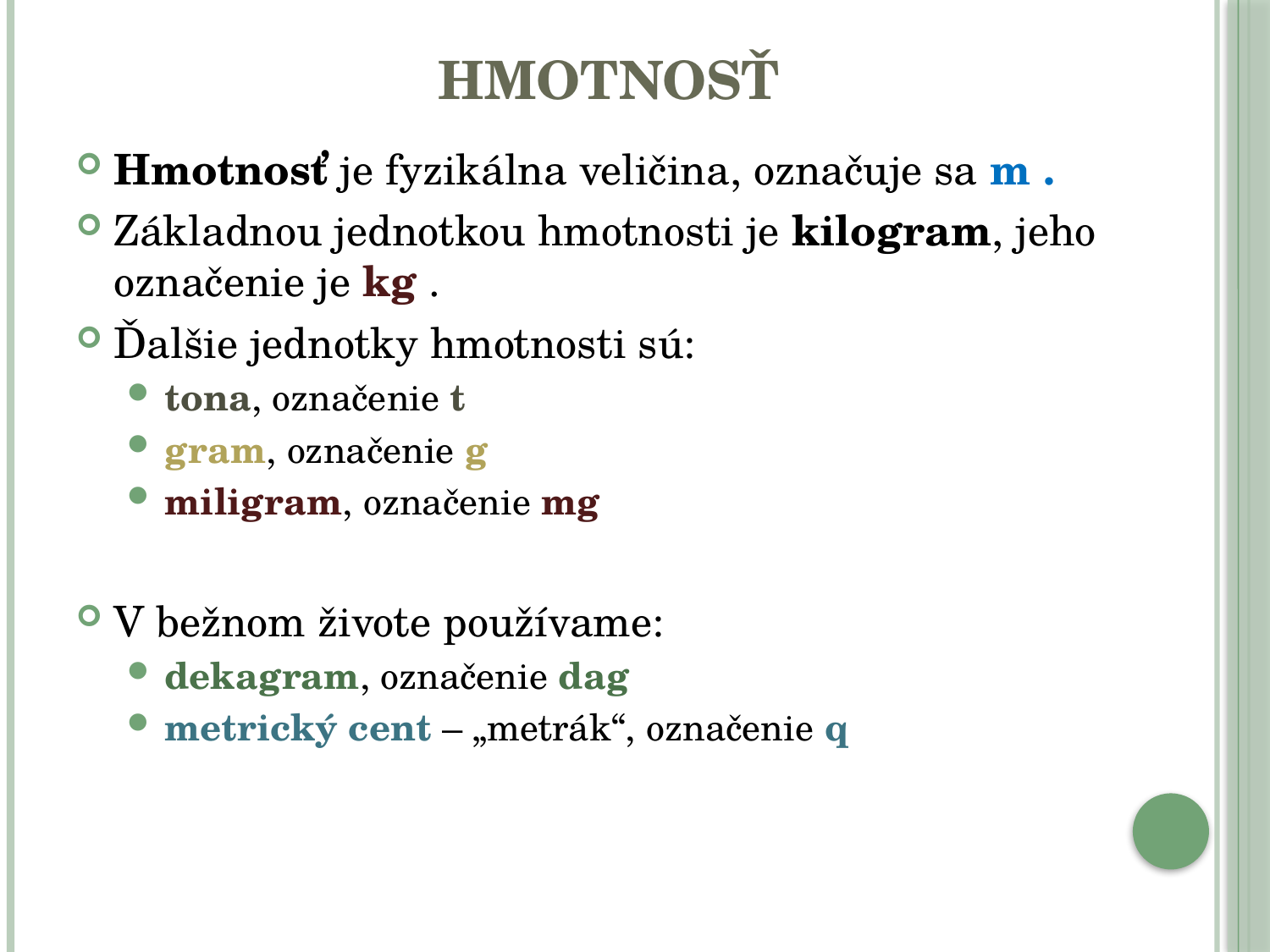

# hmotnosť
Hmotnosť je fyzikálna veličina, označuje sa m .
Základnou jednotkou hmotnosti je kilogram, jeho označenie je kg .
Ďalšie jednotky hmotnosti sú:
tona, označenie t
gram, označenie g
miligram, označenie mg

V bežnom živote používame:
dekagram, označenie dag
metrický cent – „metrák“, označenie q